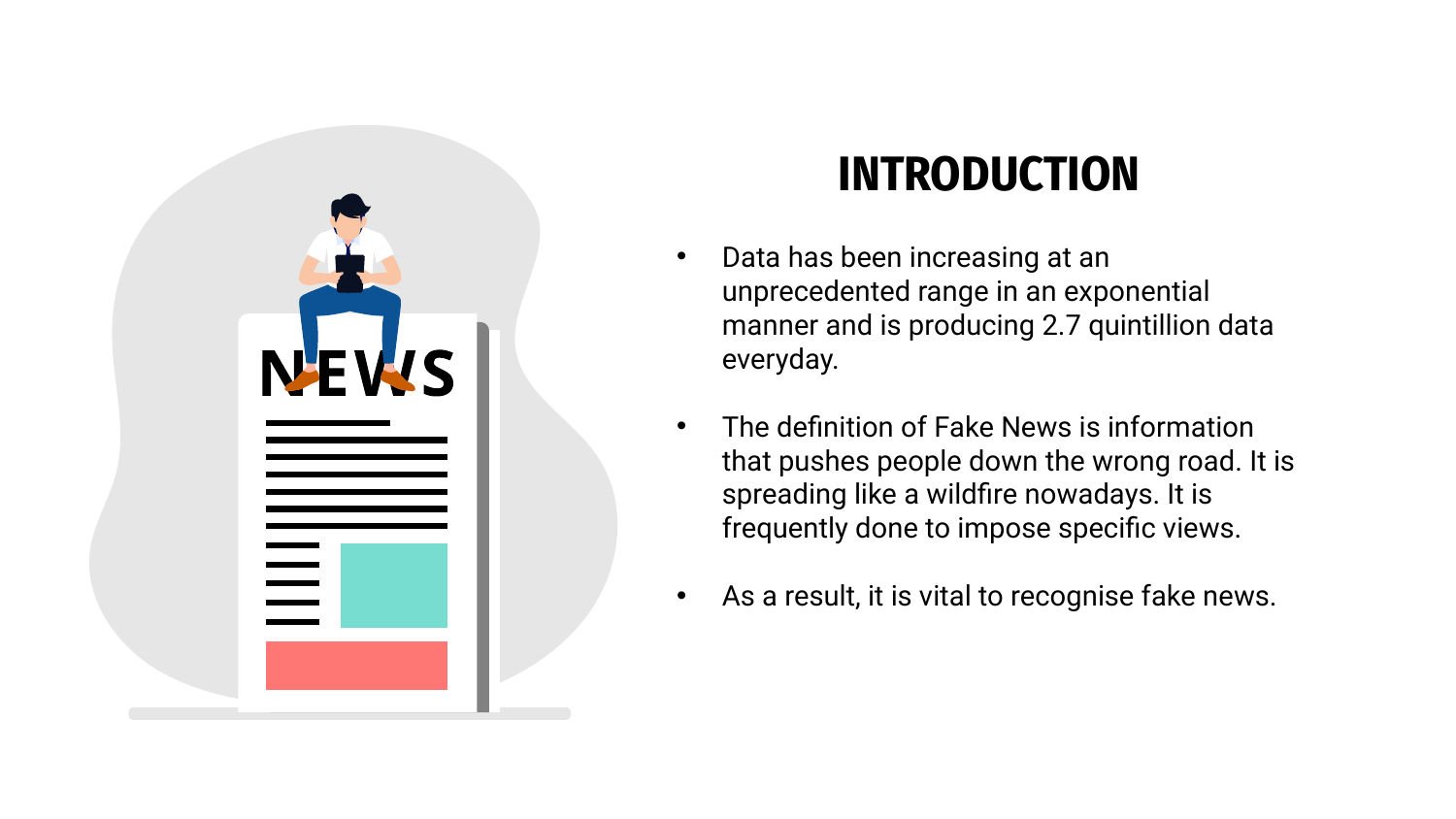

INTRODUCTION

Data has been increasing at an unprecedented range in an exponential manner and is producing 2.7 quintillion data everyday.

The definition of Fake News is information that pushes people down the wrong road. It is spreading like a wildfire nowadays. It is frequently done to impose specific views.

As a result, it is vital to recognise fake news.